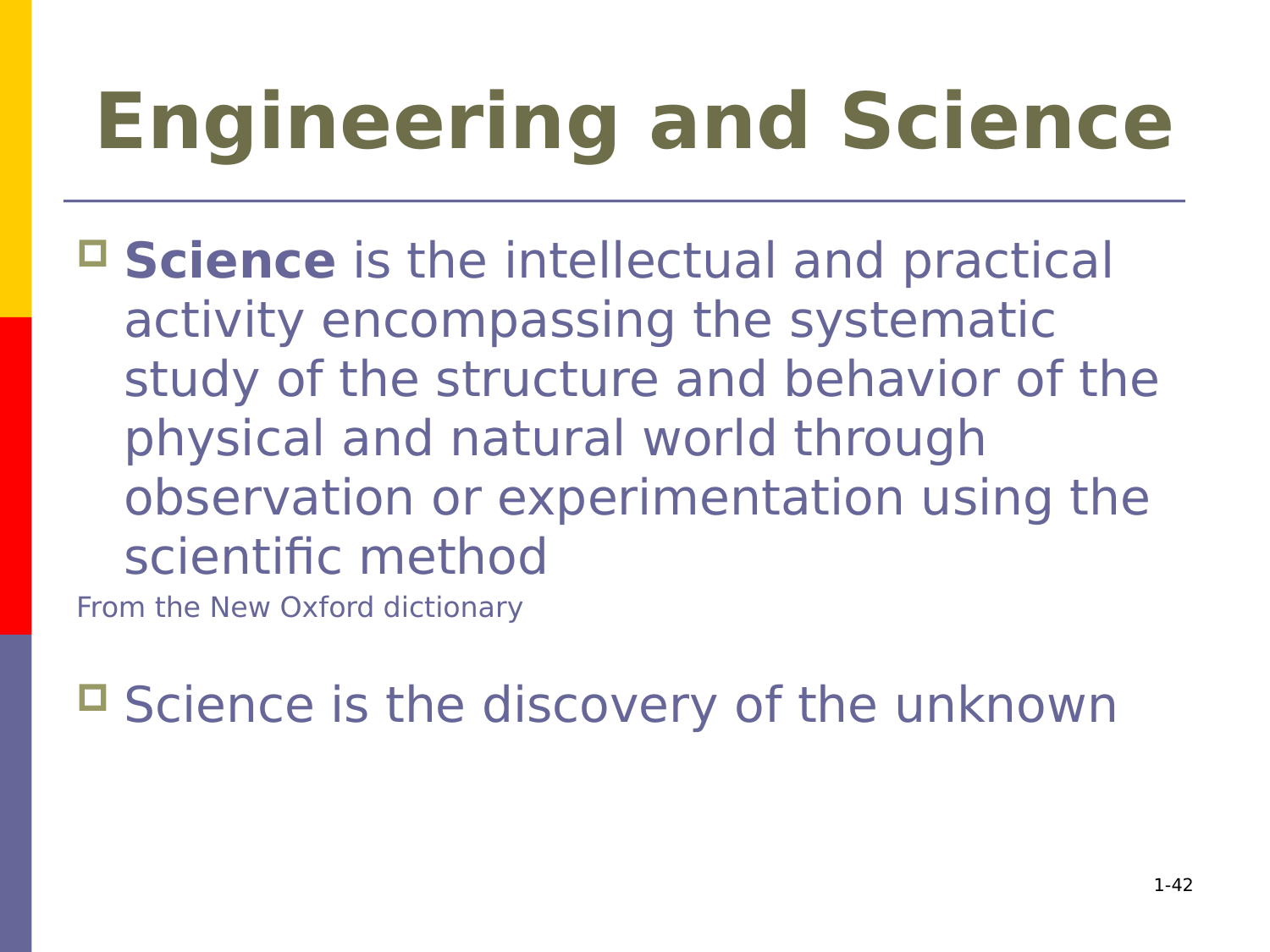

# Engineering and Science
Science is the intellectual and practical activity encompassing the systematic study of the structure and behavior of the physical and natural world through observation or experimentation using the scientific method
From the New Oxford dictionary

Science is the discovery of the unknown
1-42